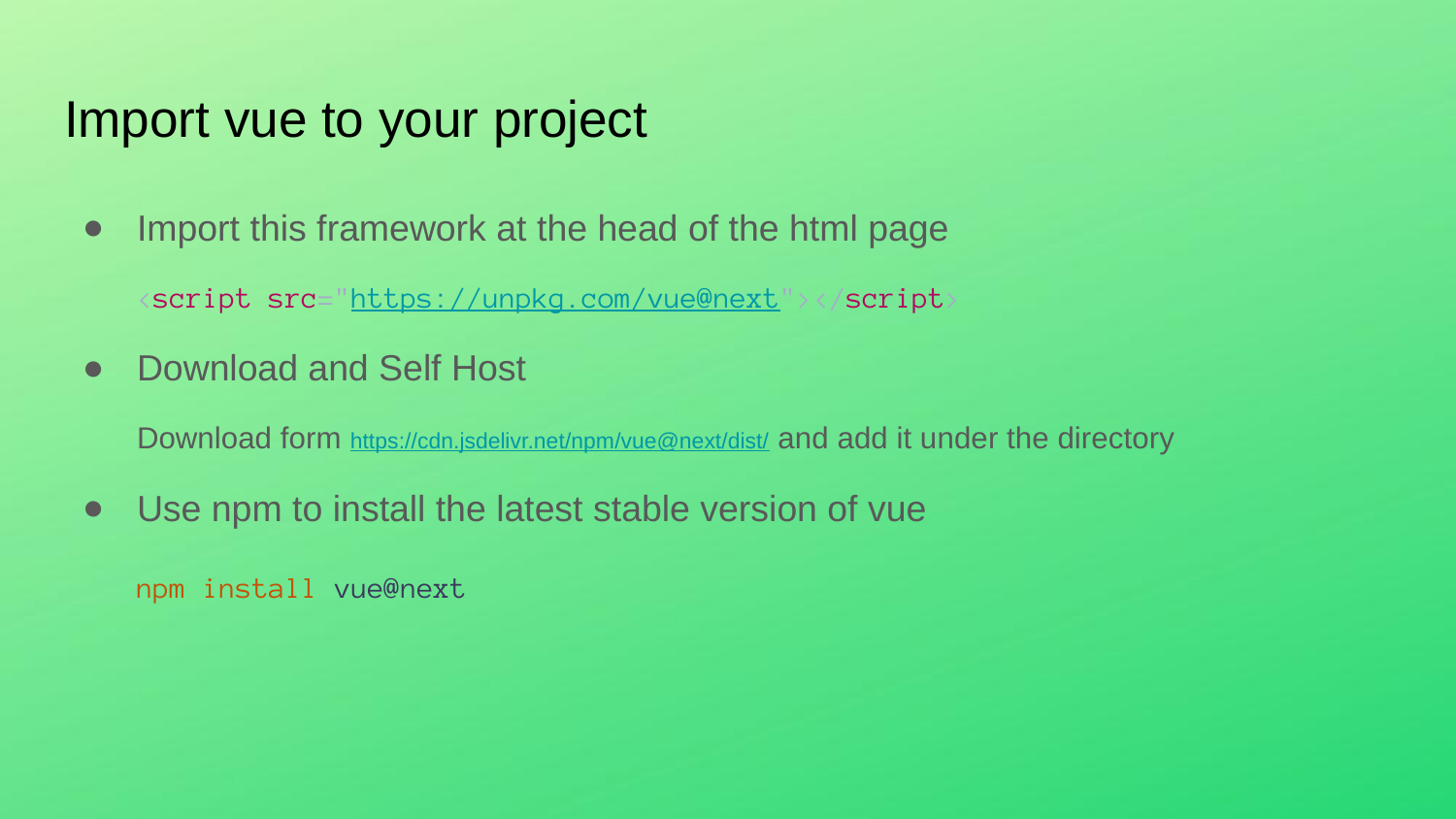

# Import vue to your project
Import this framework at the head of the html page
<script src="https://unpkg.com/vue@next"></script>
Download and Self Host
Download form https://cdn.jsdelivr.net/npm/vue@next/dist/ and add it under the directory
Use npm to install the latest stable version of vue
npm install vue@next